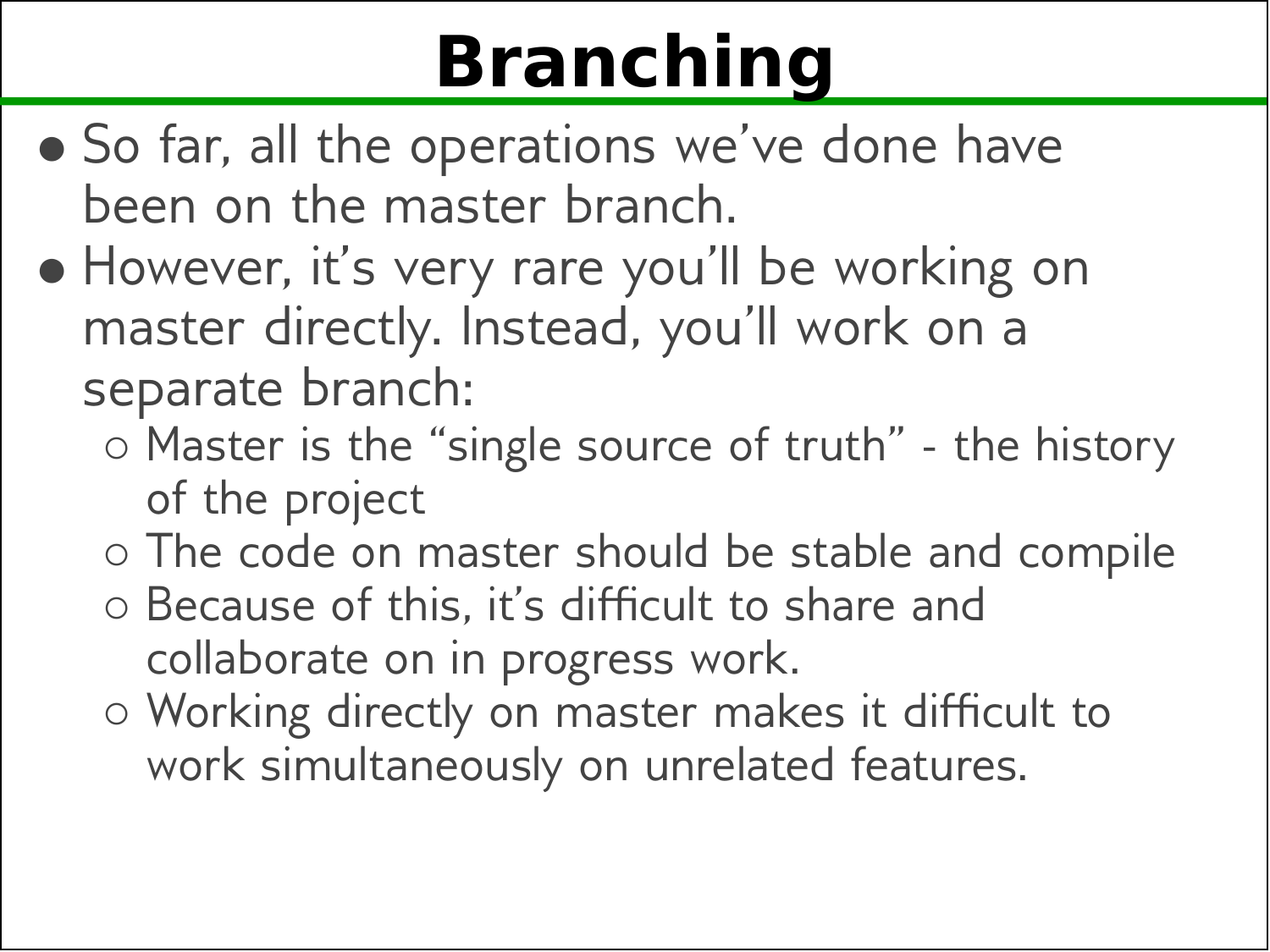

Branching
So far, all the operations we’ve done have been on the master branch.
However, it’s very rare you’ll be working on master directly. Instead, you’ll work on a separate branch:
Master is the “single source of truth” - the history of the project
The code on master should be stable and compile
Because of this, it’s difficult to share and collaborate on in progress work.
Working directly on master makes it difficult to work simultaneously on unrelated features.